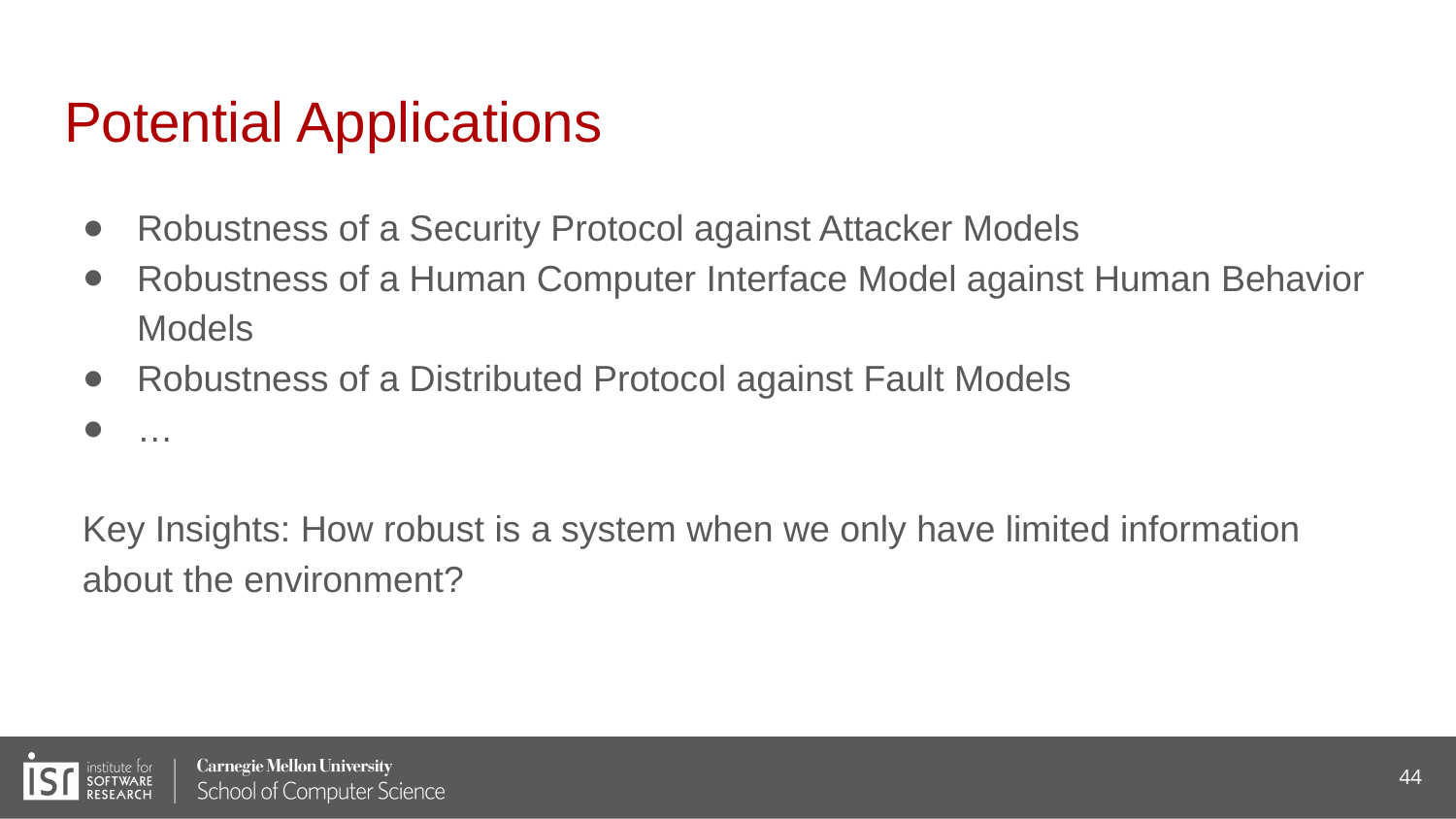

# Potential Applications
Robustness of a Security Protocol against Attacker Models
Robustness of a Human Computer Interface Model against Human Behavior Models
Robustness of a Distributed Protocol against Fault Models
…

Key Insights: How robust is a system when we only have limited information about the environment?

44